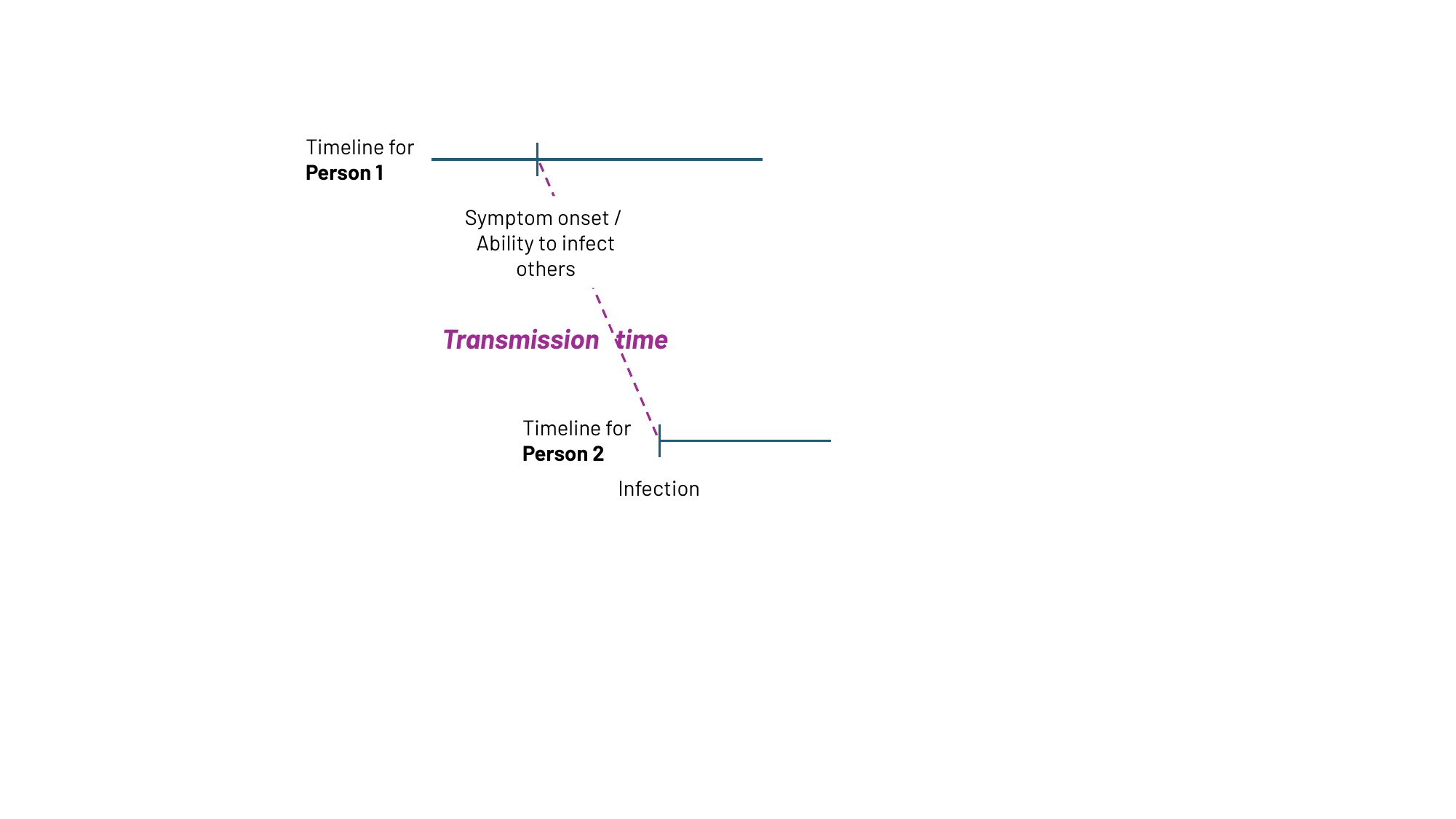

Timeline for
Person 1
Symptom onset /
Ability to infect others
Transmission   time
Timeline for
Person 2
Infection